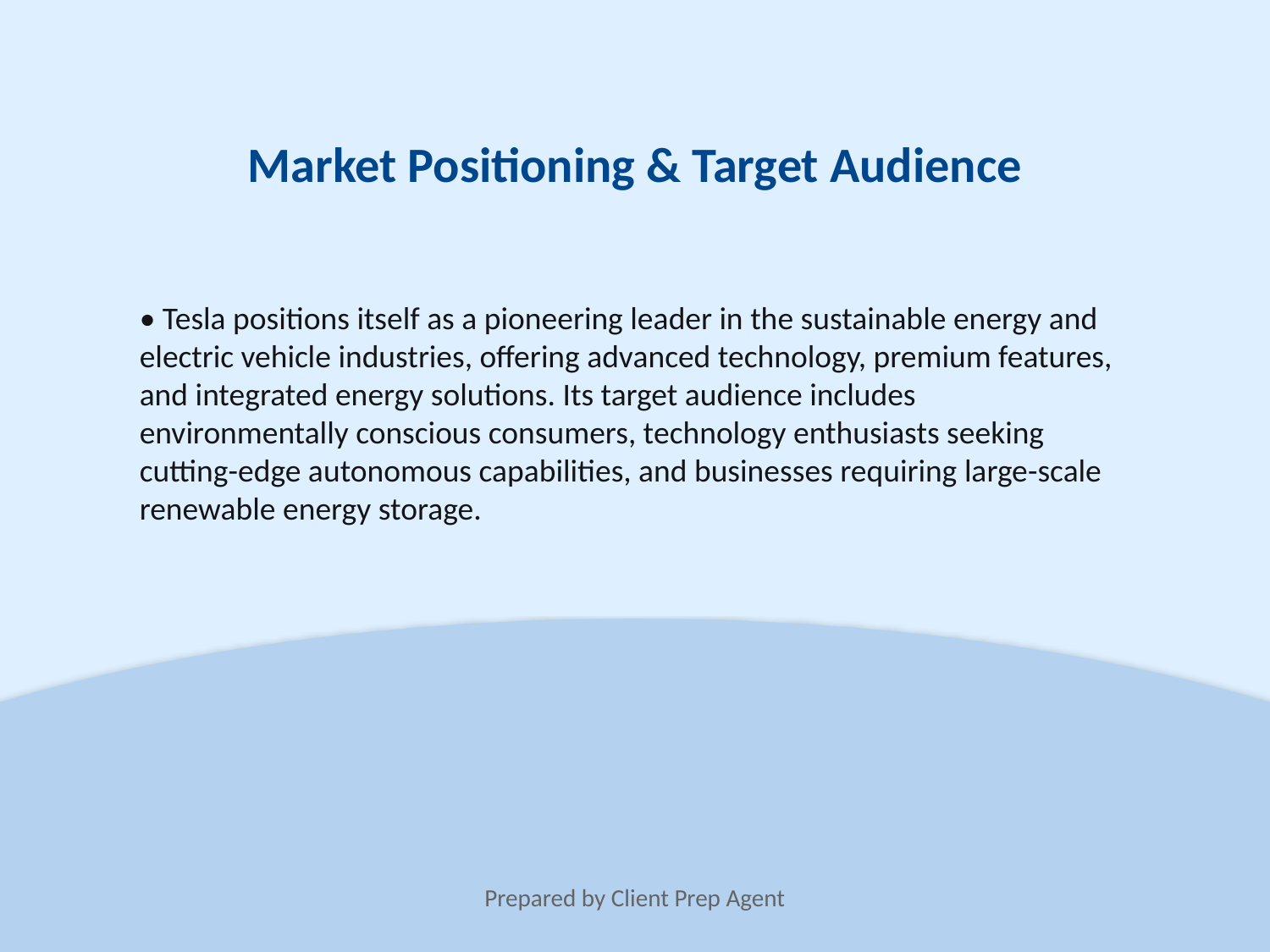

Market Positioning & Target Audience

• Tesla positions itself as a pioneering leader in the sustainable energy and electric vehicle industries, offering advanced technology, premium features, and integrated energy solutions. Its target audience includes environmentally conscious consumers, technology enthusiasts seeking cutting-edge autonomous capabilities, and businesses requiring large-scale renewable energy storage.

Prepared by Client Prep Agent